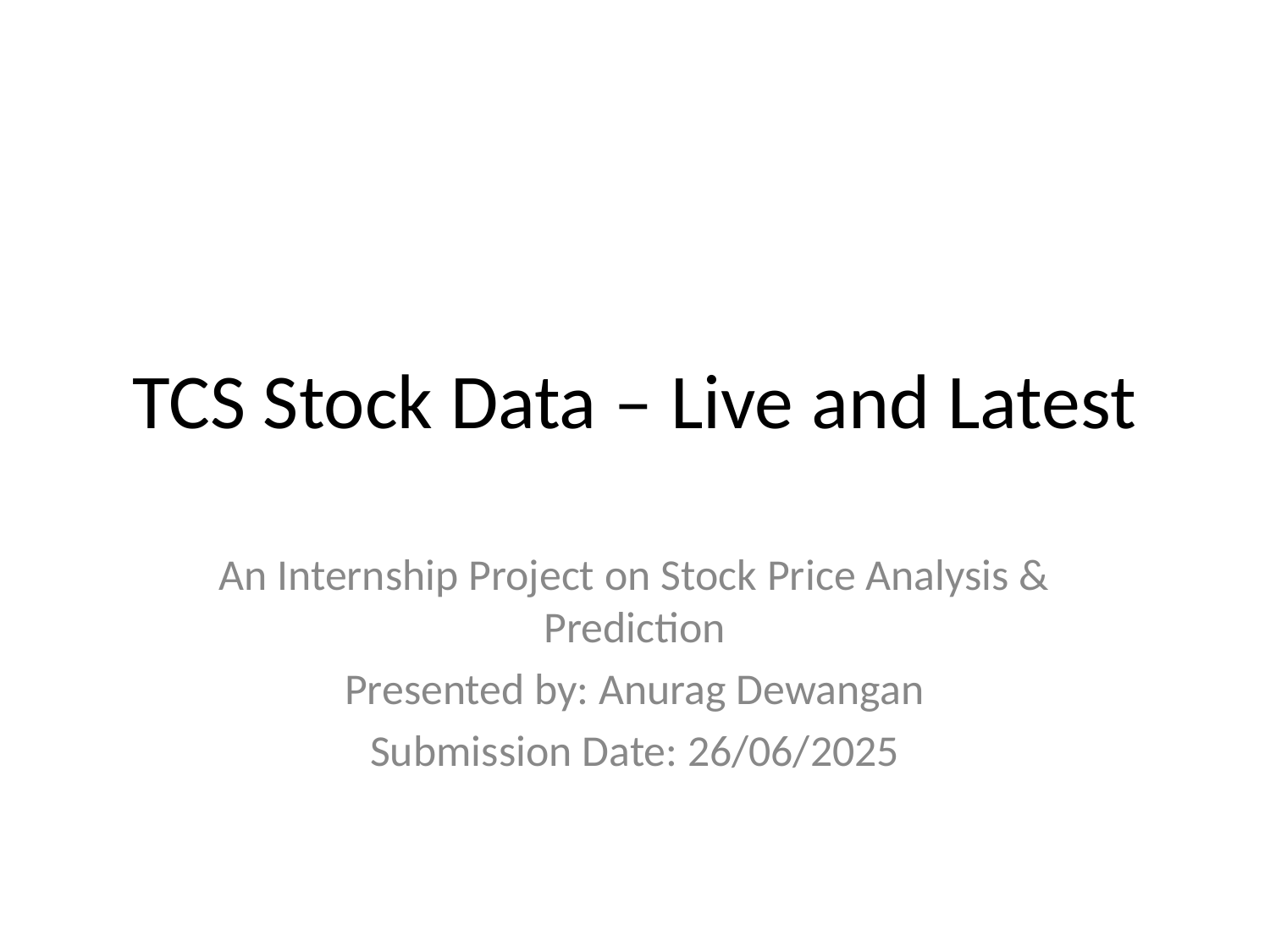

# TCS Stock Data – Live and Latest
An Internship Project on Stock Price Analysis & Prediction
Presented by: Anurag Dewangan
Submission Date: 26/06/2025